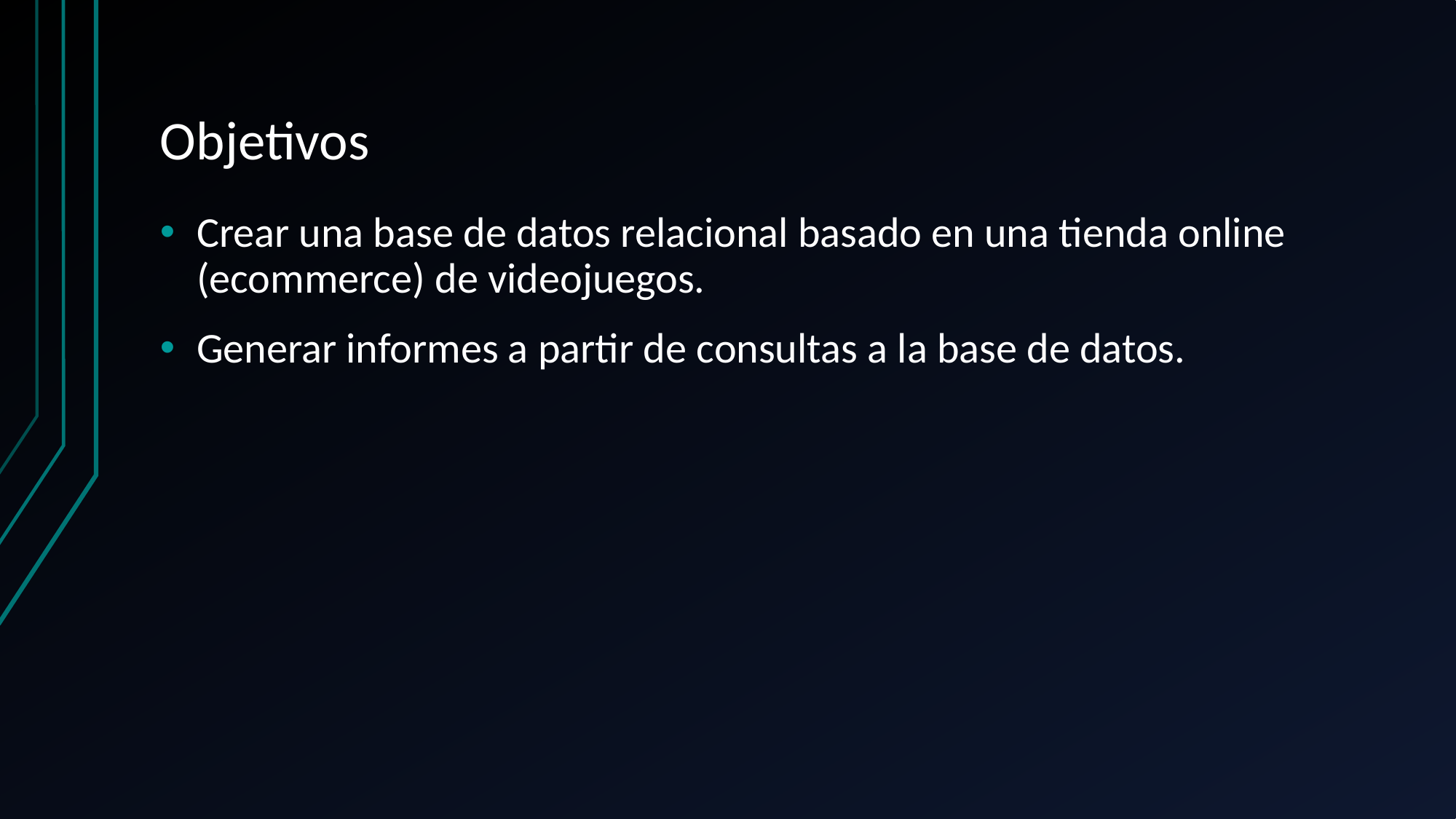

# Objetivos
Crear una base de datos relacional basado en una tienda online (ecommerce) de videojuegos.
Generar informes a partir de consultas a la base de datos.